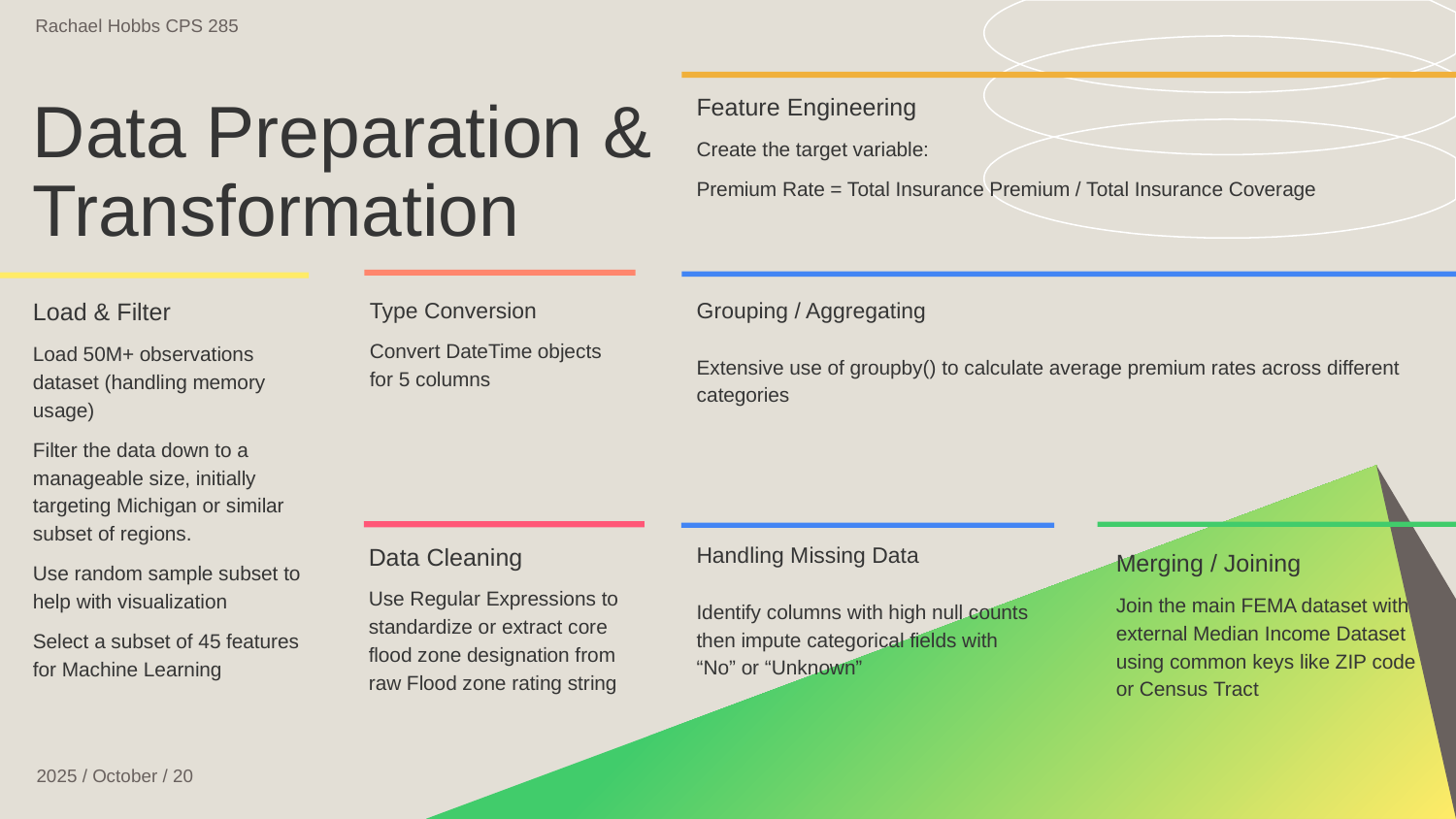

# Rachael Hobbs CPS 285

Feature Engineering
Create the target variable:
Premium Rate = Total Insurance Premium / Total Insurance Coverage
Data Preparation & Transformation

Load & Filter
Load 50M+ observations dataset (handling memory usage)
Filter the data down to a manageable size, initially targeting Michigan or similar subset of regions.
Use random sample subset to help with visualization
Select a subset of 45 features for Machine Learning
Type Conversion
Convert DateTime objects for 5 columns
Grouping / Aggregating

Extensive use of groupby() to calculate average premium rates across different categories

Data Cleaning
Use Regular Expressions to standardize or extract core flood zone designation from raw Flood zone rating string

Handling Missing Data

Identify columns with high null counts then impute categorical fields with “No” or “Unknown”
Merging / Joining
Join the main FEMA dataset with external Median Income Dataset using common keys like ZIP code or Census Tract
2025 / October / 20